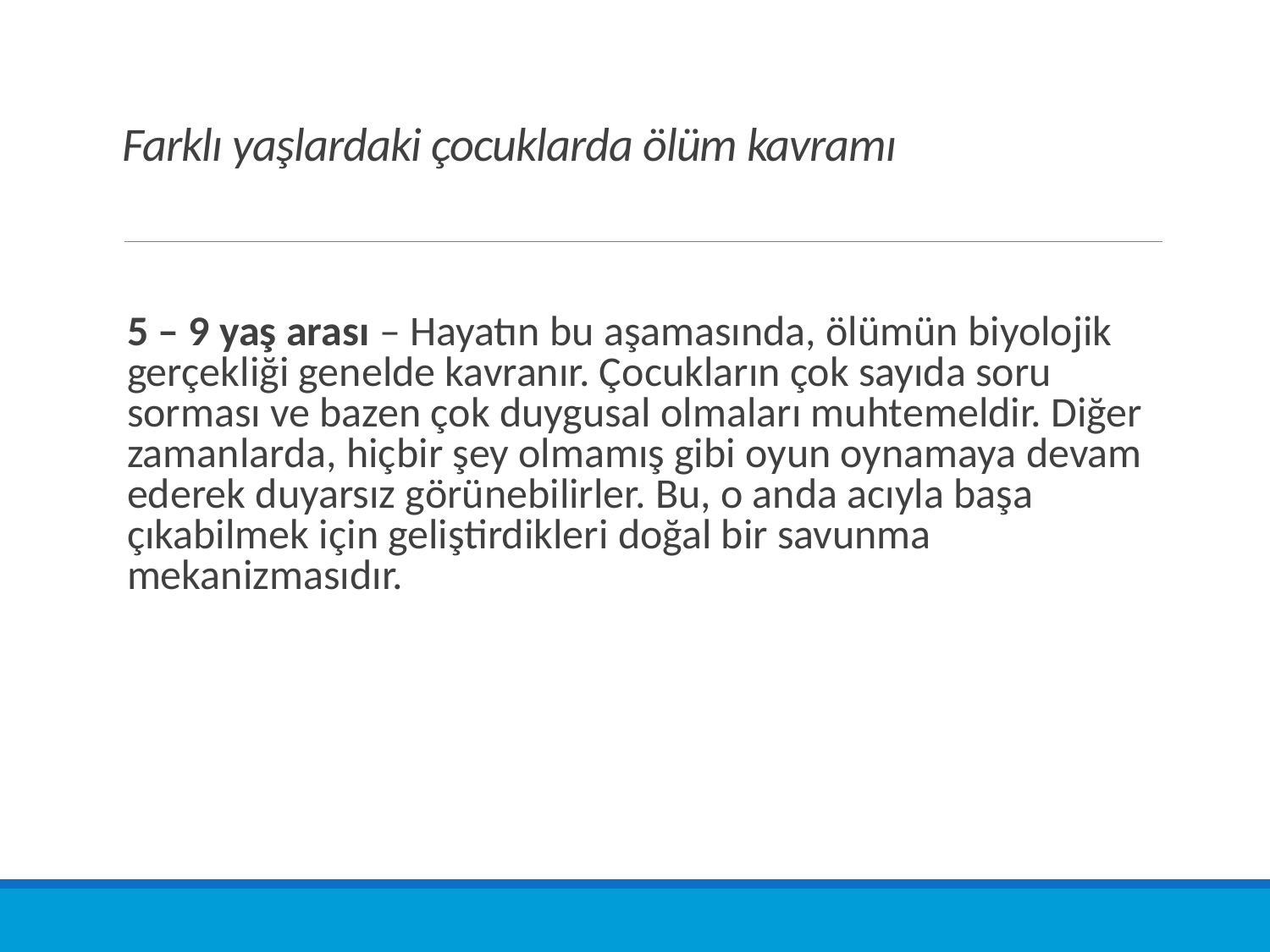

# Farklı yaşlardaki çocuklarda ölüm kavramı
5 – 9 yaş arası – Hayatın bu aşamasında, ölümün biyolojik gerçekliği genelde kavranır. Çocukların çok sayıda soru sorması ve bazen çok duygusal olmaları muhtemeldir. Diğer zamanlarda, hiçbir şey olmamış gibi oyun oynamaya devam ederek duyarsız görünebilirler. Bu, o anda acıyla başa çıkabilmek için geliştirdikleri doğal bir savunma mekanizmasıdır.